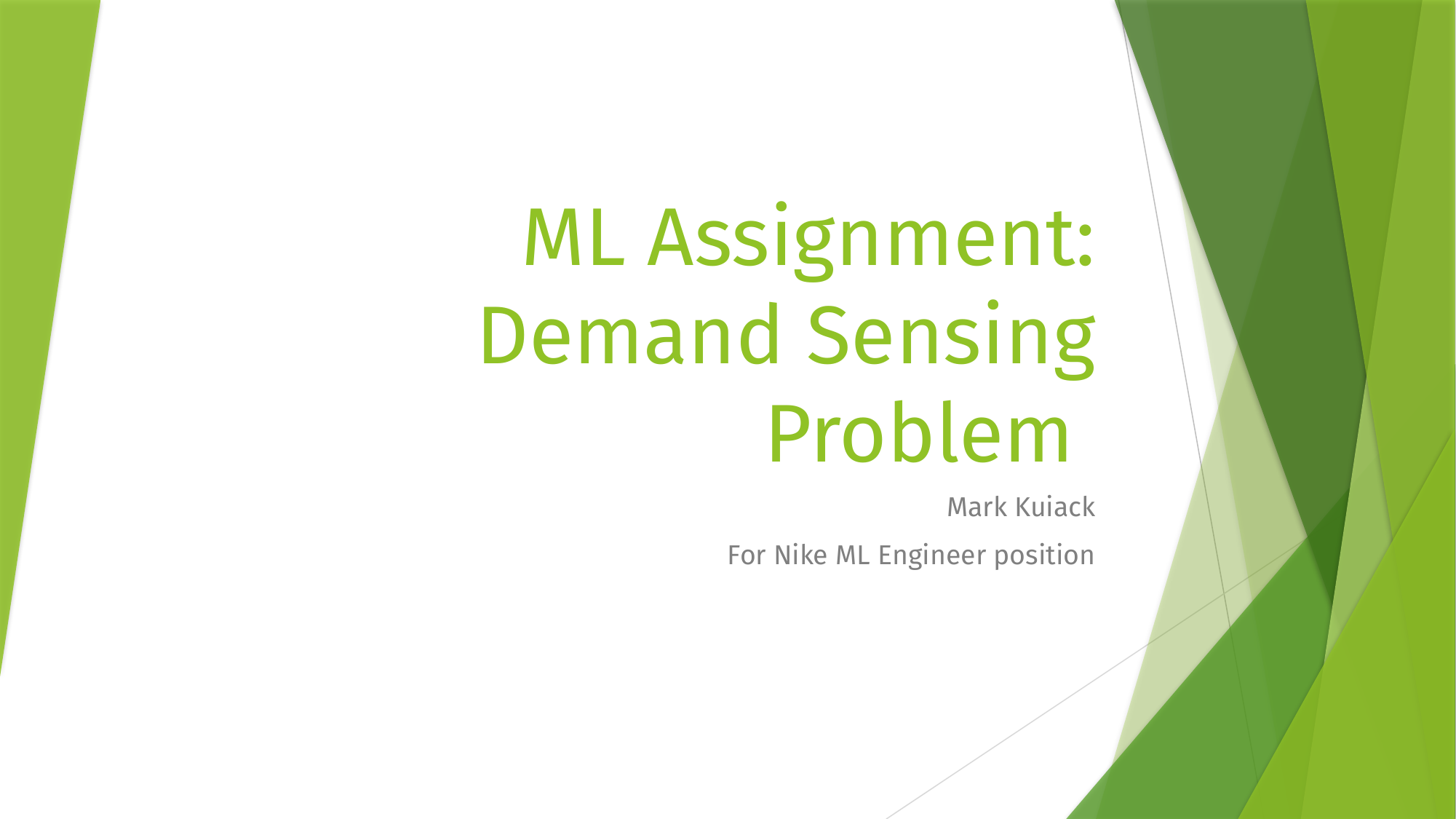

# ML Assignment: Demand Sensing Problem
Mark Kuiack
For Nike ML Engineer position